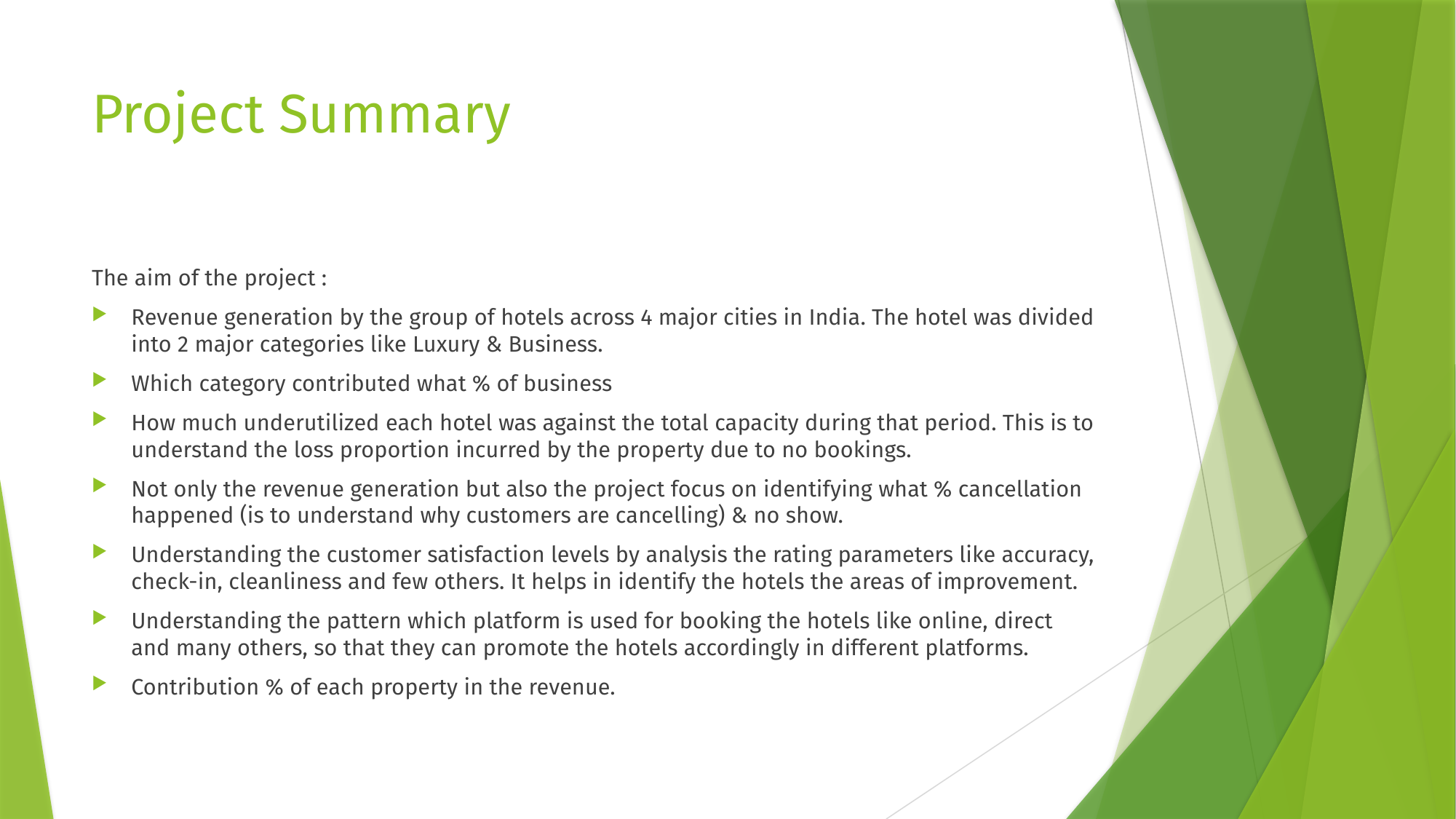

# Project Summary
The aim of the project :
Revenue generation by the group of hotels across 4 major cities in India. The hotel was divided into 2 major categories like Luxury & Business.
Which category contributed what % of business
How much underutilized each hotel was against the total capacity during that period. This is to understand the loss proportion incurred by the property due to no bookings.
Not only the revenue generation but also the project focus on identifying what % cancellation happened (is to understand why customers are cancelling) & no show.
Understanding the customer satisfaction levels by analysis the rating parameters like accuracy, check-in, cleanliness and few others. It helps in identify the hotels the areas of improvement.
Understanding the pattern which platform is used for booking the hotels like online, direct and many others, so that they can promote the hotels accordingly in different platforms.
Contribution % of each property in the revenue.